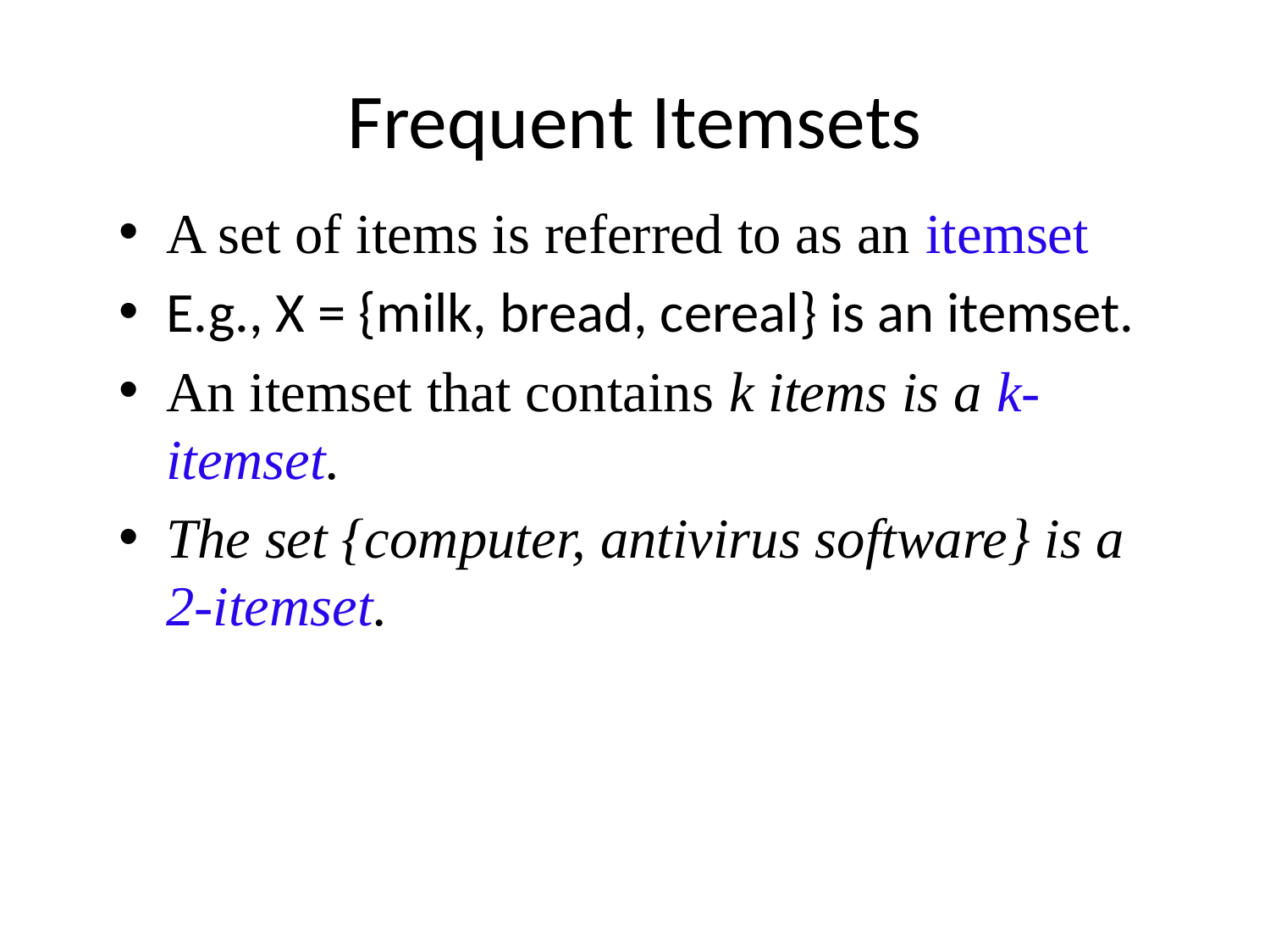

# Frequent Itemsets
A set of items is referred to as an itemset
E.g., X = {milk, bread, cereal} is an itemset.
An itemset that contains k items is a k-itemset.
The set {computer, antivirus software} is a  2-itemset.